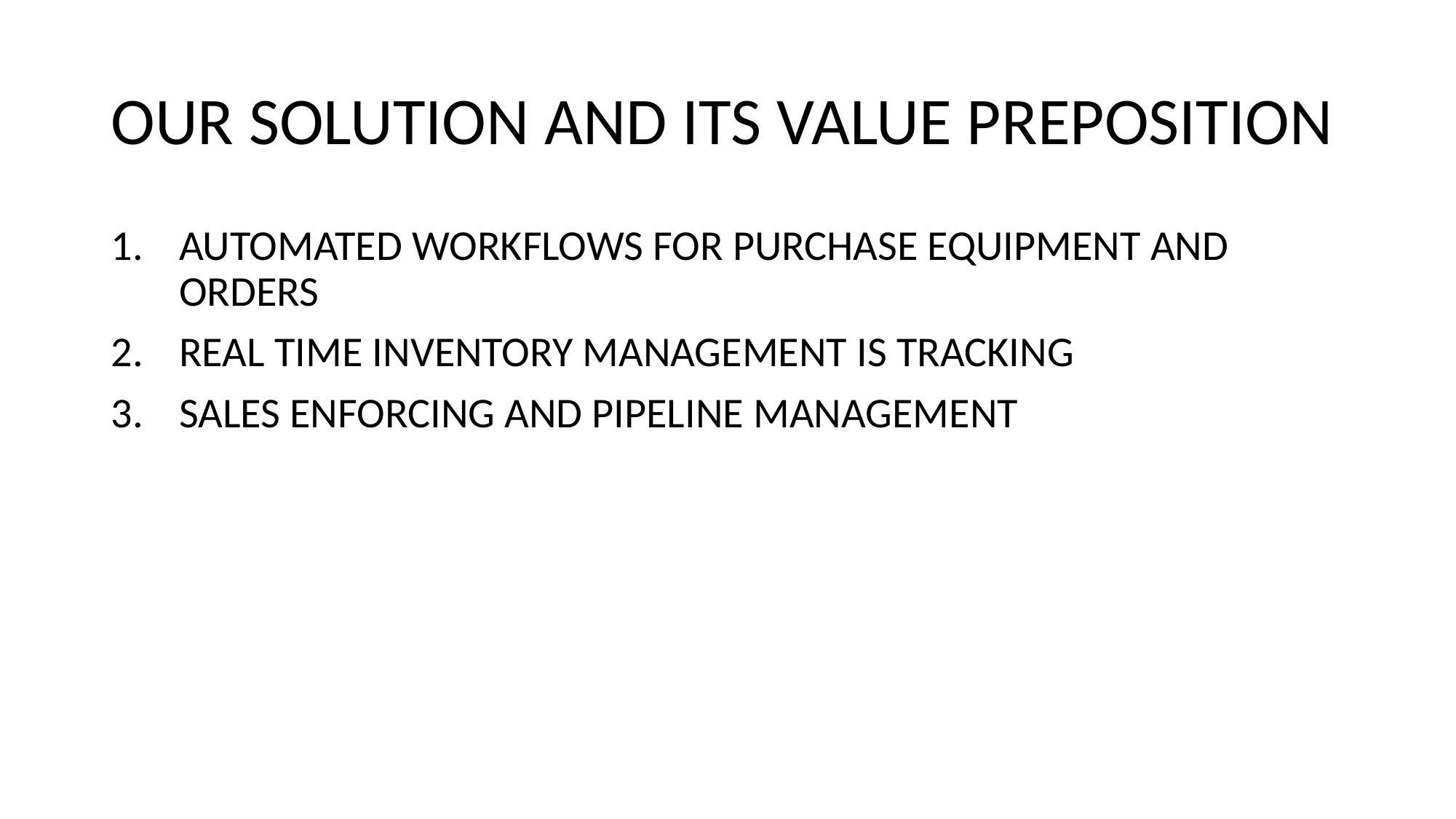

# OUR SOLUTION AND ITS VALUE PREPOSITION
AUTOMATED WORKFLOWS FOR PURCHASE EQUIPMENT AND ORDERS
REAL TIME INVENTORY MANAGEMENT IS TRACKING
SALES ENFORCING AND PIPELINE MANAGEMENT